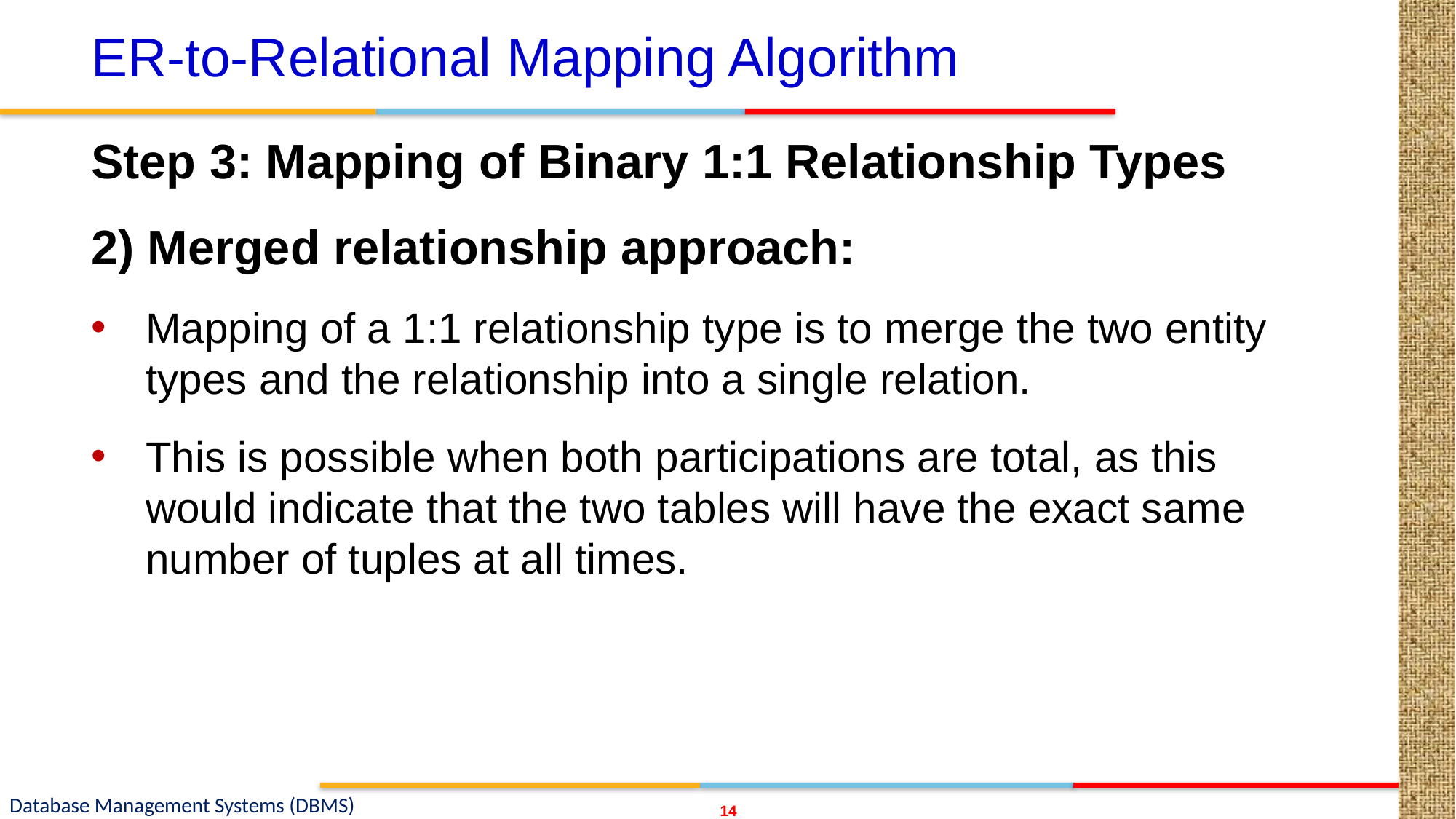

# ER-to-Relational Mapping Algorithm
Step 3: Mapping of Binary 1:1 Relationship Types
2) Merged relationship approach:
Mapping of a 1:1 relationship type is to merge the two entity types and the relationship into a single relation.
This is possible when both participations are total, as this would indicate that the two tables will have the exact same number of tuples at all times.